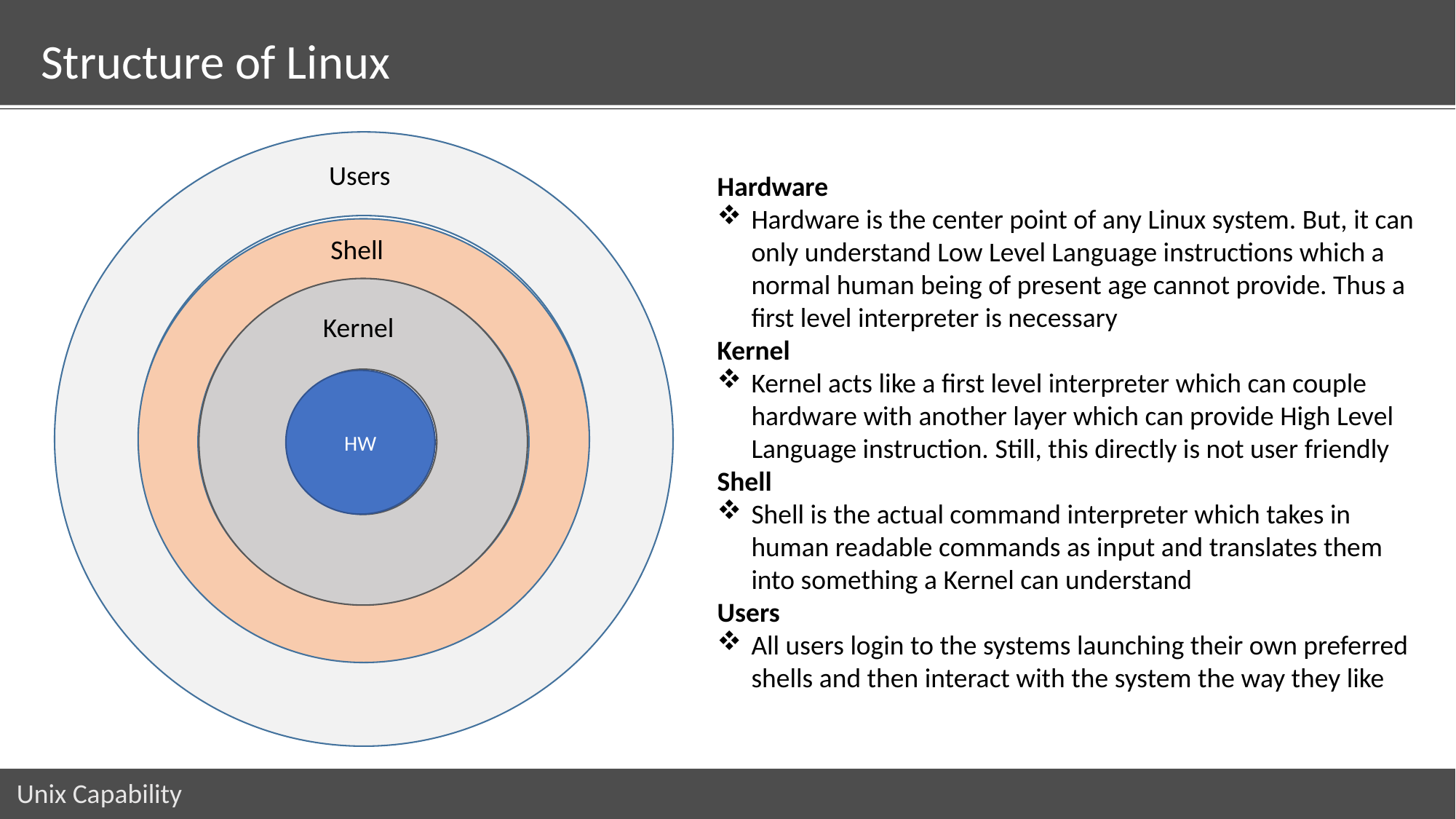

# Structure of Linux

Users

Shell

Kernel
HW
Hardware
Hardware is the center point of any Linux system. But, it can only understand Low Level Language instructions which a normal human being of present age cannot provide. Thus a first level interpreter is necessary
Kernel
Kernel acts like a first level interpreter which can couple hardware with another layer which can provide High Level Language instruction. Still, this directly is not user friendly
Shell
Shell is the actual command interpreter which takes in human readable commands as input and translates them into something a Kernel can understand
Users
All users login to the systems launching their own preferred shells and then interact with the system the way they like